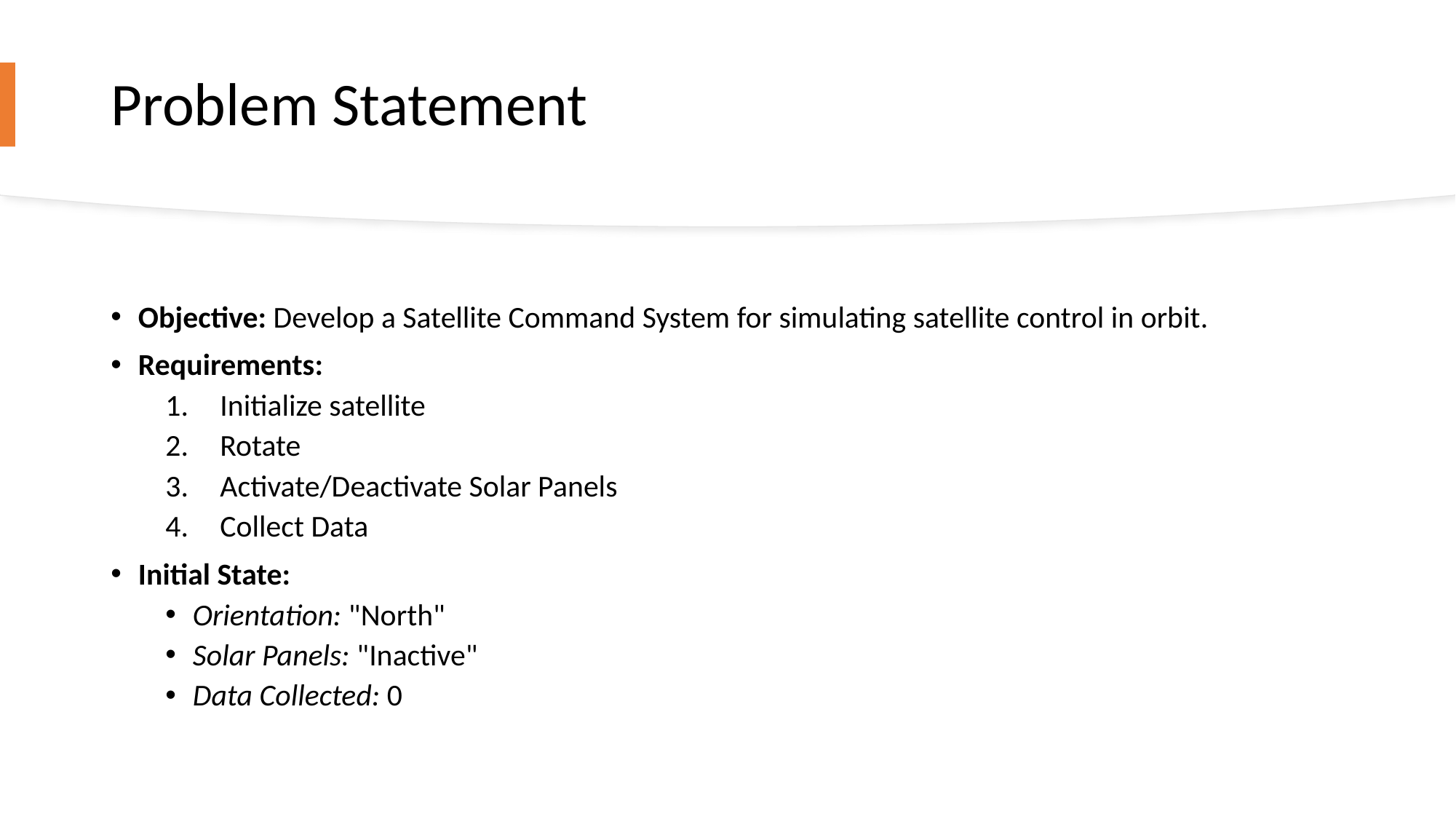

# Problem Statement

Objective: Develop a Satellite Command System for simulating satellite control in orbit.
Requirements:
Initialize satellite
Rotate
Activate/Deactivate Solar Panels
Collect Data
Initial State:
Orientation: "North"
Solar Panels: "Inactive"
Data Collected: 0